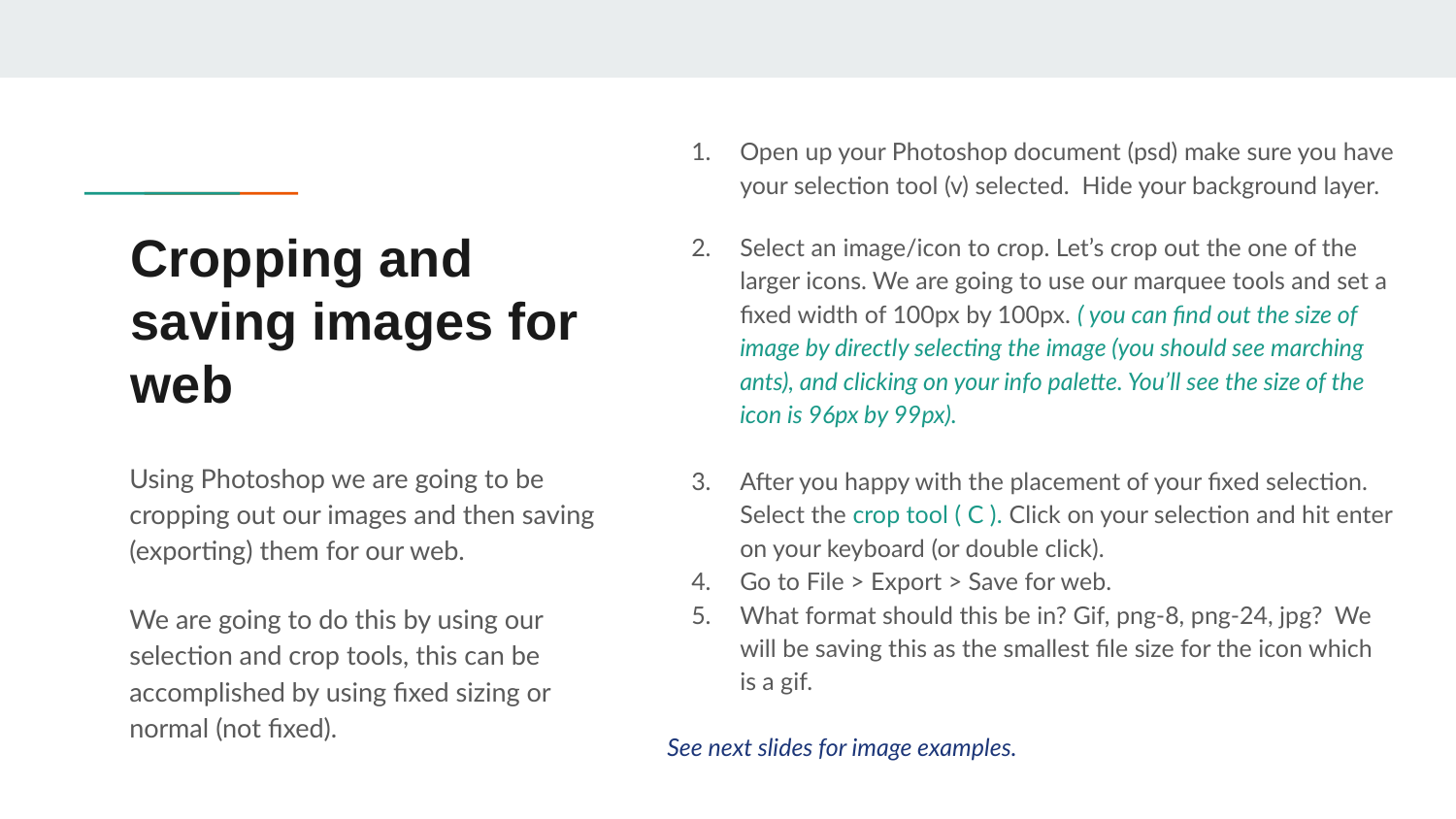

Open up your Photoshop document (psd) make sure you have your selection tool (v) selected.  Hide your background layer.
Select an image/icon to crop. Let’s crop out the one of the larger icons. We are going to use our marquee tools and set a fixed width of 100px by 100px. ( you can find out the size of image by directly selecting the image (you should see marching ants), and clicking on your info palette. You’ll see the size of the icon is 96px by 99px).
After you happy with the placement of your fixed selection. Select the crop tool ( C ). Click on your selection and hit enter on your keyboard (or double click).
Go to File > Export > Save for web.
What format should this be in? Gif, png-8, png-24, jpg?  We will be saving this as the smallest file size for the icon which is a gif.
See next slides for image examples.
# Cropping and saving images for web
Using Photoshop we are going to be cropping out our images and then saving (exporting) them for our web.
We are going to do this by using our selection and crop tools, this can be accomplished by using fixed sizing or normal (not fixed).